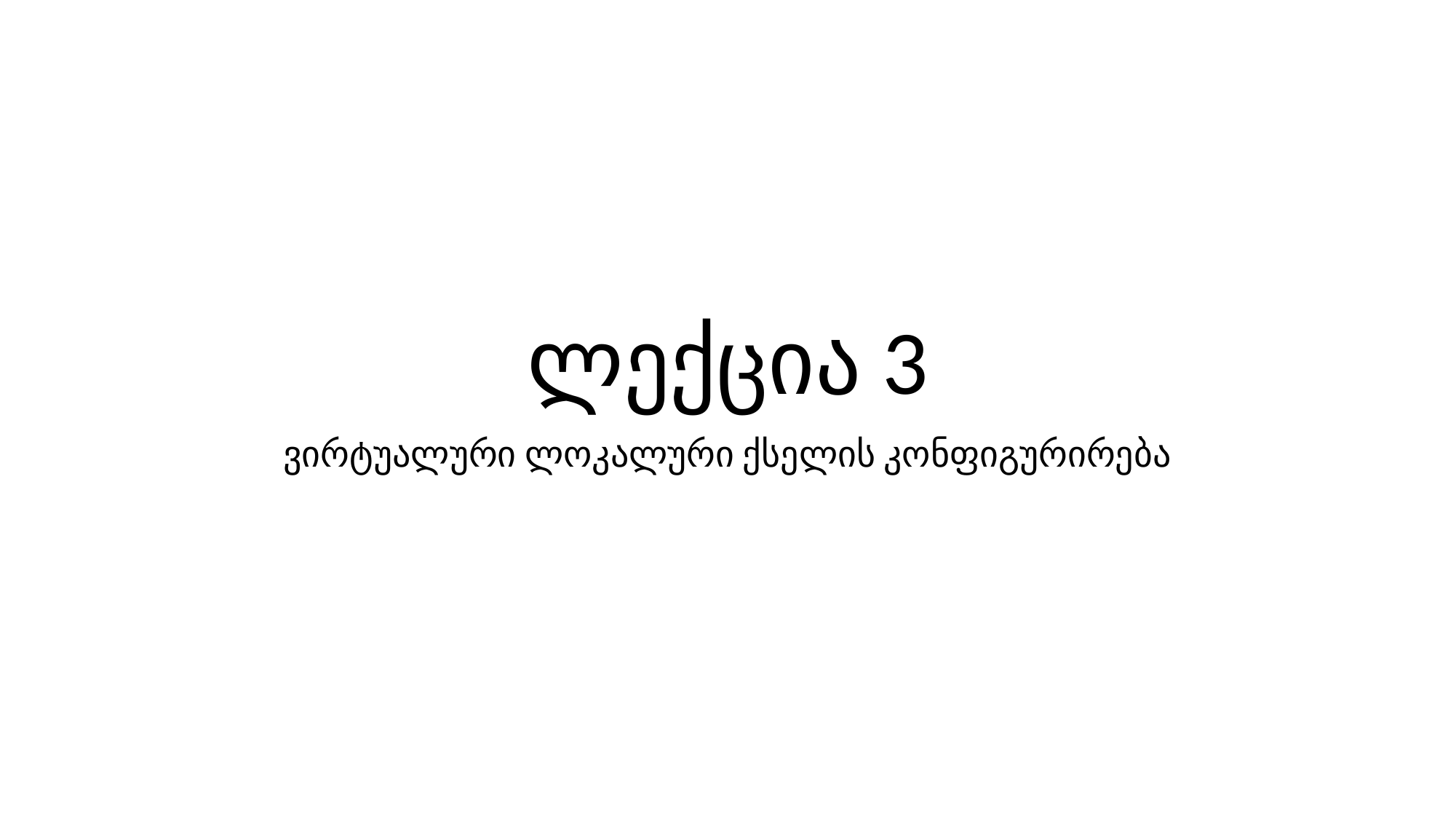

# ლექცია 3
ვირტუალური ლოკალური ქსელის კონფიგურირება